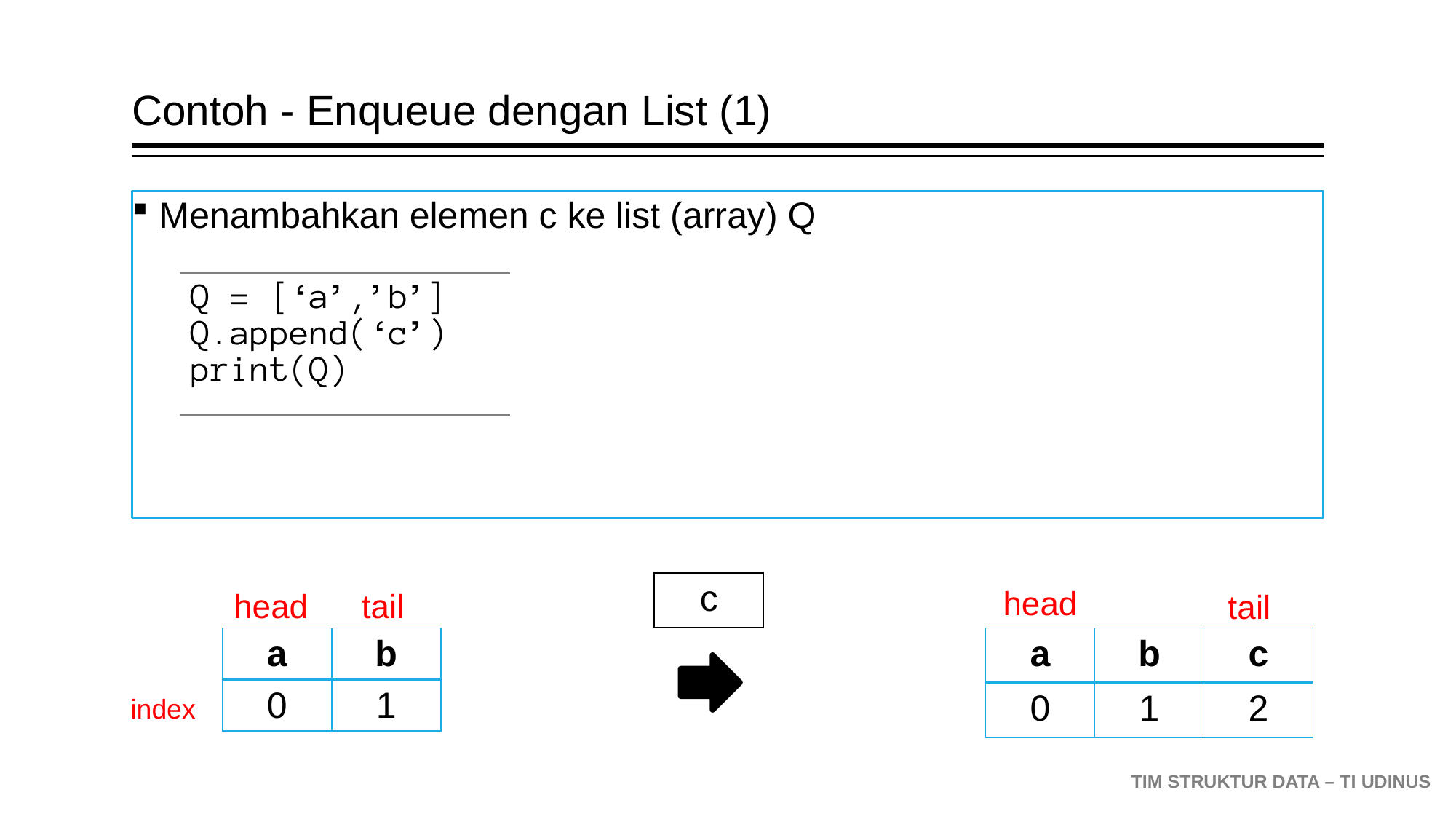

# Contoh - Enqueue dengan List (1)
Menambahkan elemen c ke list (array) Q
| Q = [‘a’,’b’] Q.append(‘c’) print(Q) |
| --- |
| c |
| --- |
head
head
tail
tail
| a | b |
| --- | --- |
| 0 | 1 |
| a | b | c |
| --- | --- | --- |
| 0 | 1 | 2 |

index